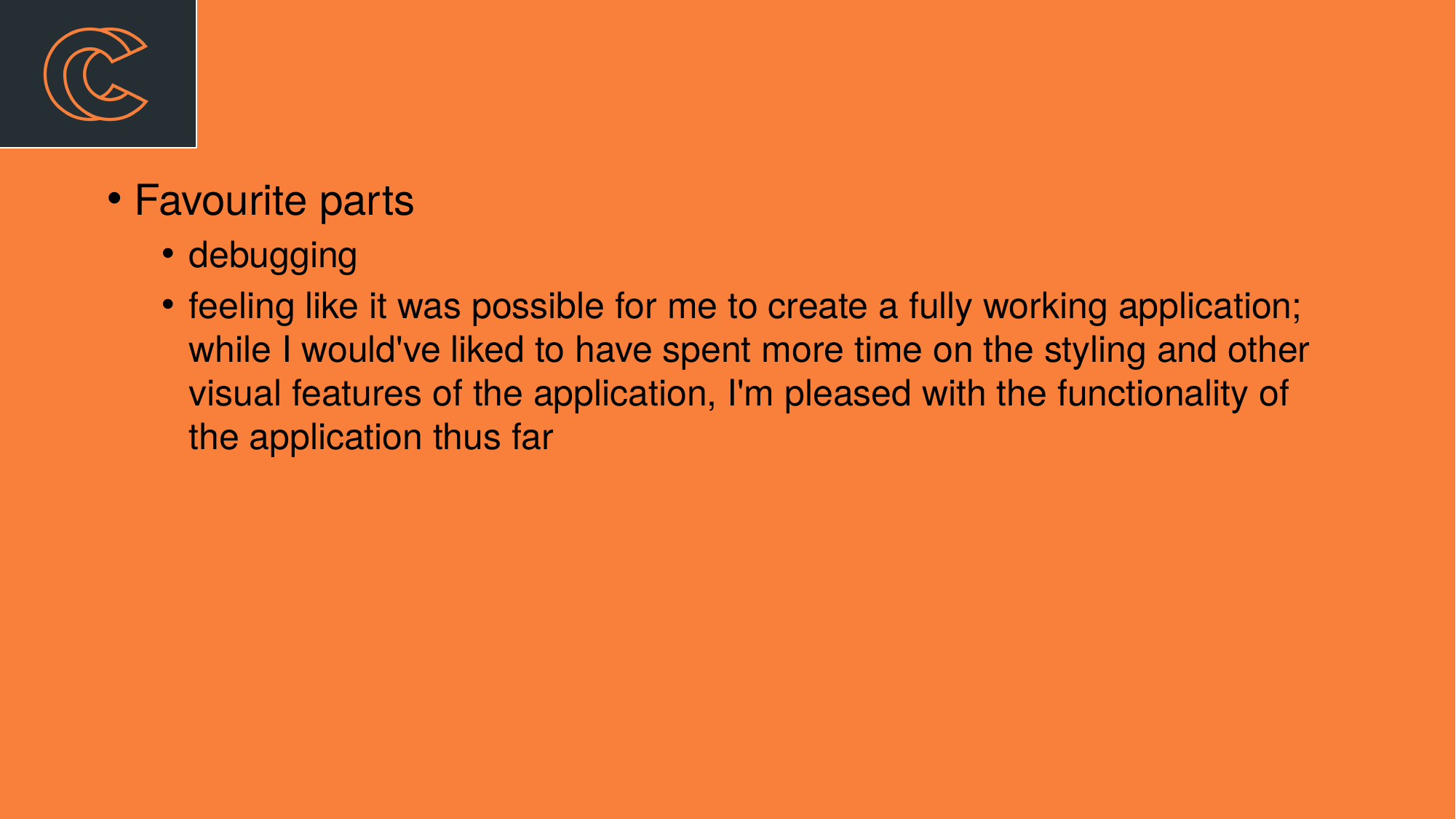

#
Favourite parts
debugging
feeling like it was possible for me to create a fully working application; while I would've liked to have spent more time on the styling and other visual features of the application, I'm pleased with the functionality of the application thus far